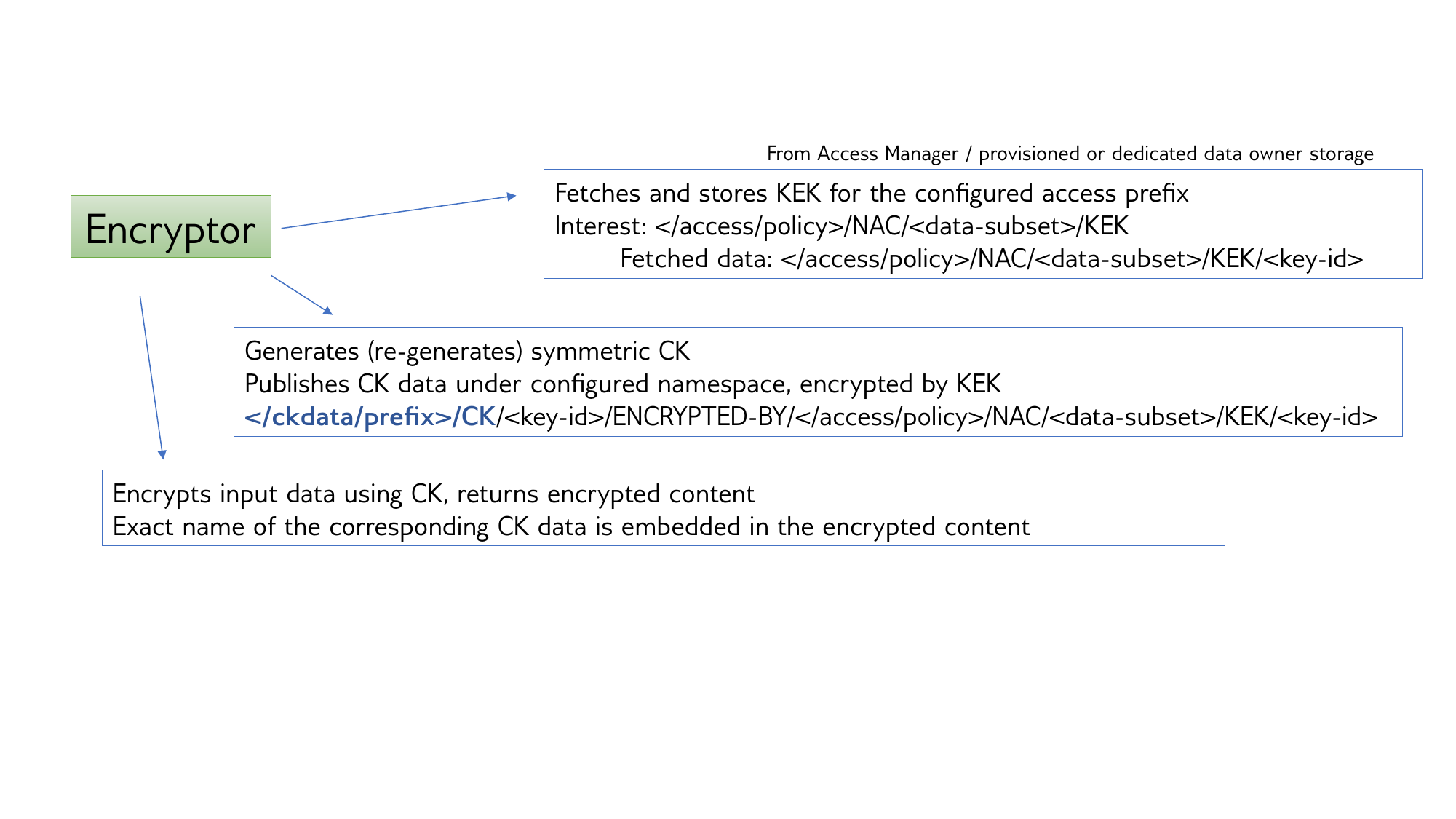

From Access Manager / provisioned or dedicated data owner storage
Fetches and stores KEK for the configured access prefix
Interest: </access/policy>/NAC/<data-subset>/KEK
        Fetched data: </access/policy>/NAC/<data-subset>/KEK/<key-id>
Encryptor
Generates (re-generates) symmetric CK
Publishes CK data under configured namespace, encrypted by KEK
</ckdata/prefix>/CK/<key-id>/ENCRYPTED-BY/</access/policy>/NAC/<data-subset>/KEK/<key-id>
Encrypts input data using CK, returns encrypted content
Exact name of the corresponding CK data is embedded in the encrypted content